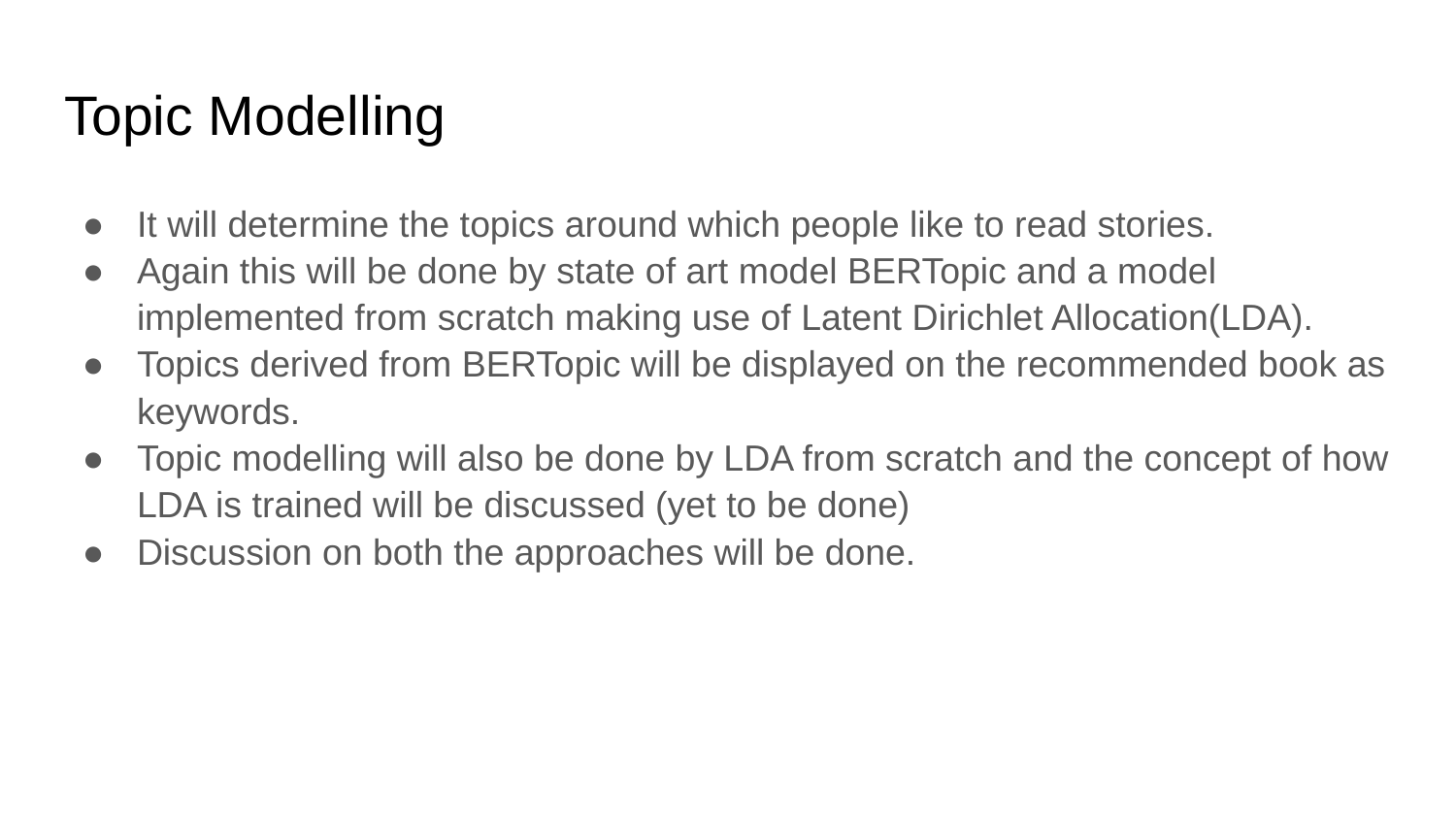

# Topic Modelling
It will determine the topics around which people like to read stories.
Again this will be done by state of art model BERTopic and a model implemented from scratch making use of Latent Dirichlet Allocation(LDA).
Topics derived from BERTopic will be displayed on the recommended book as keywords.
Topic modelling will also be done by LDA from scratch and the concept of how LDA is trained will be discussed (yet to be done)
Discussion on both the approaches will be done.